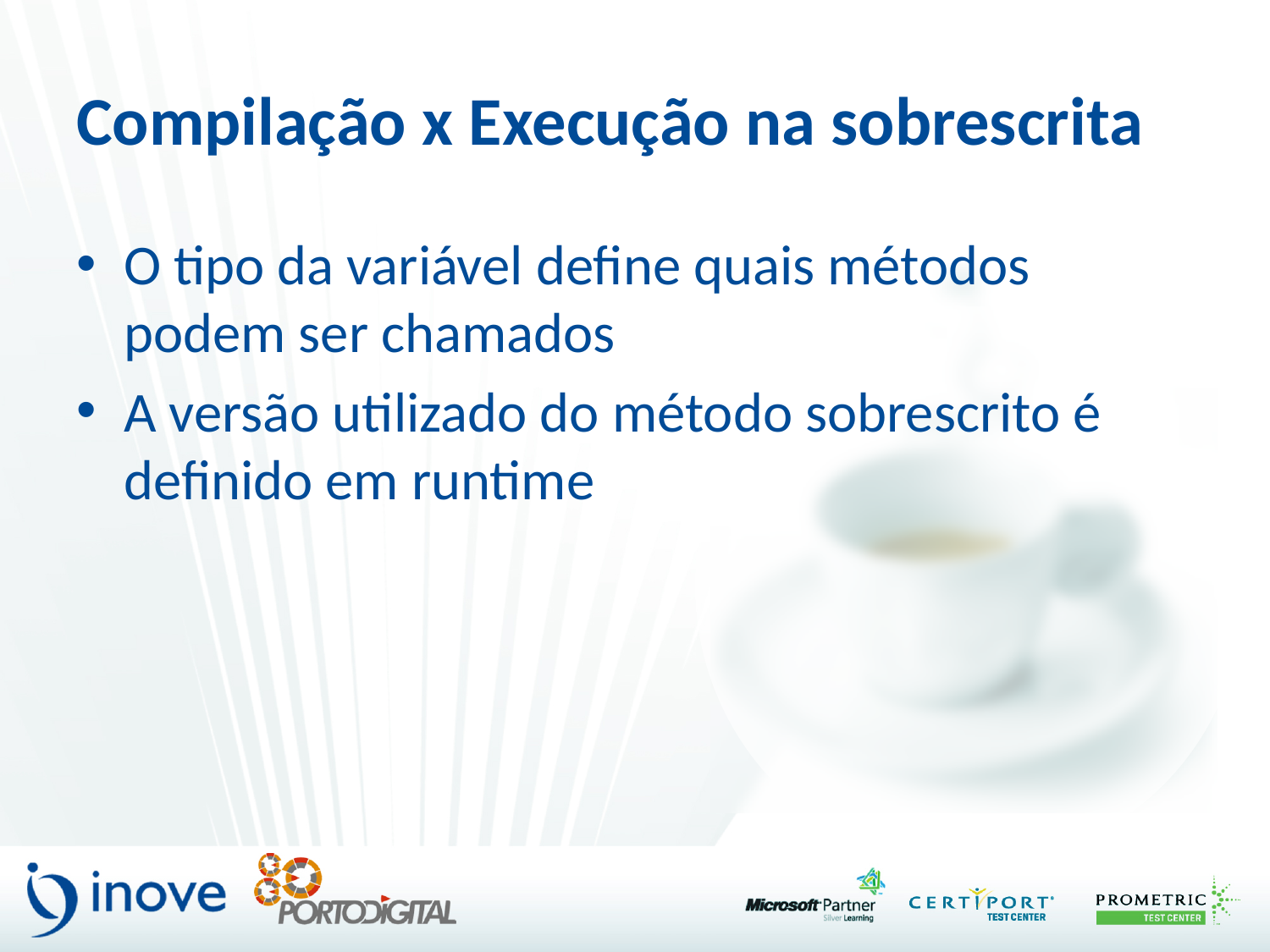

# Compilação x Execução na sobrescrita
O tipo da variável define quais métodos podem ser chamados
A versão utilizado do método sobrescrito é definido em runtime